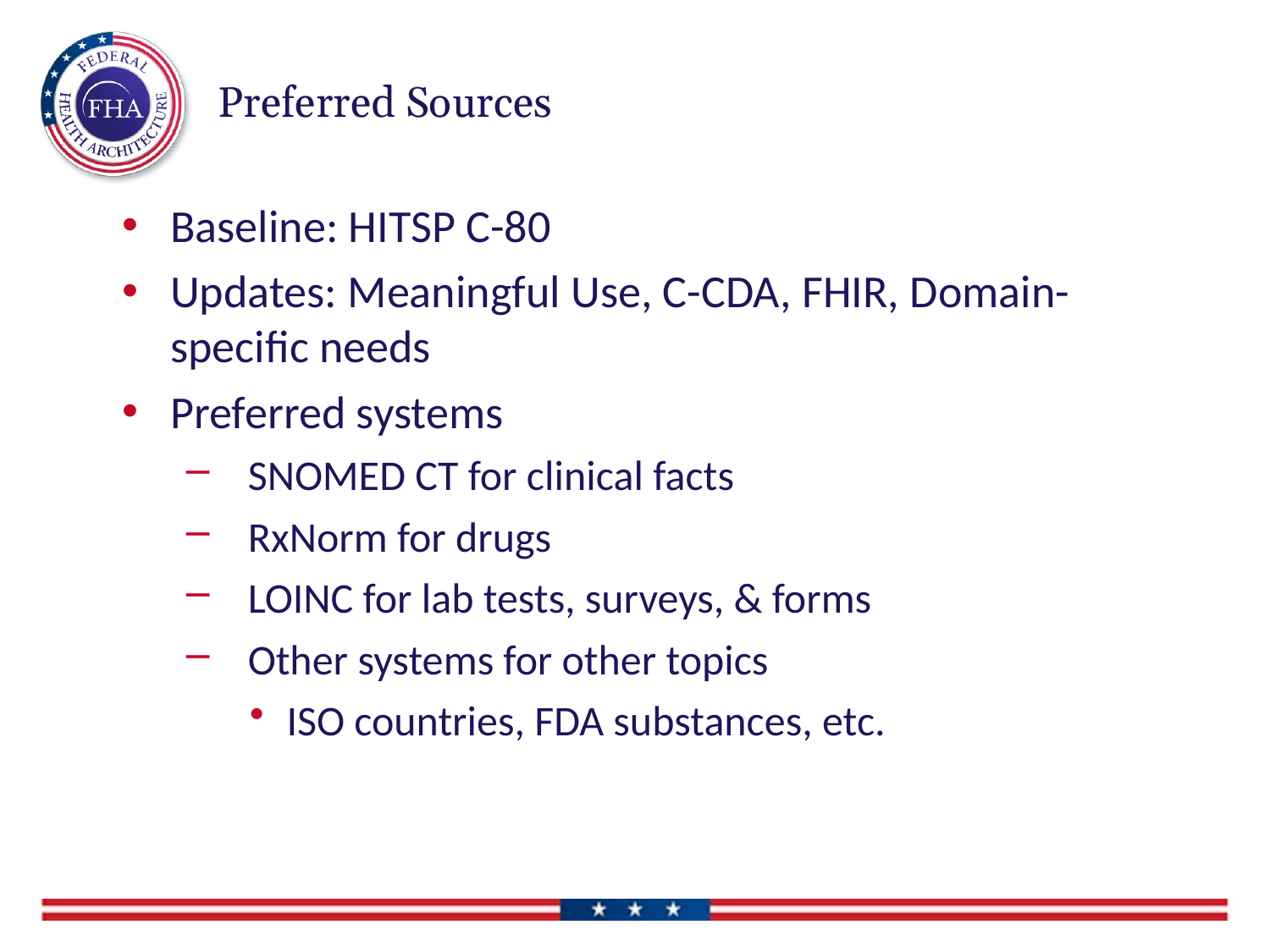

# Preferred Sources
Baseline: HITSP C-80
Updates: Meaningful Use, C-CDA, FHIR, Domain-specific needs
Preferred systems
SNOMED CT for clinical facts
RxNorm for drugs
LOINC for lab tests, surveys, & forms
Other systems for other topics
ISO countries, FDA substances, etc.